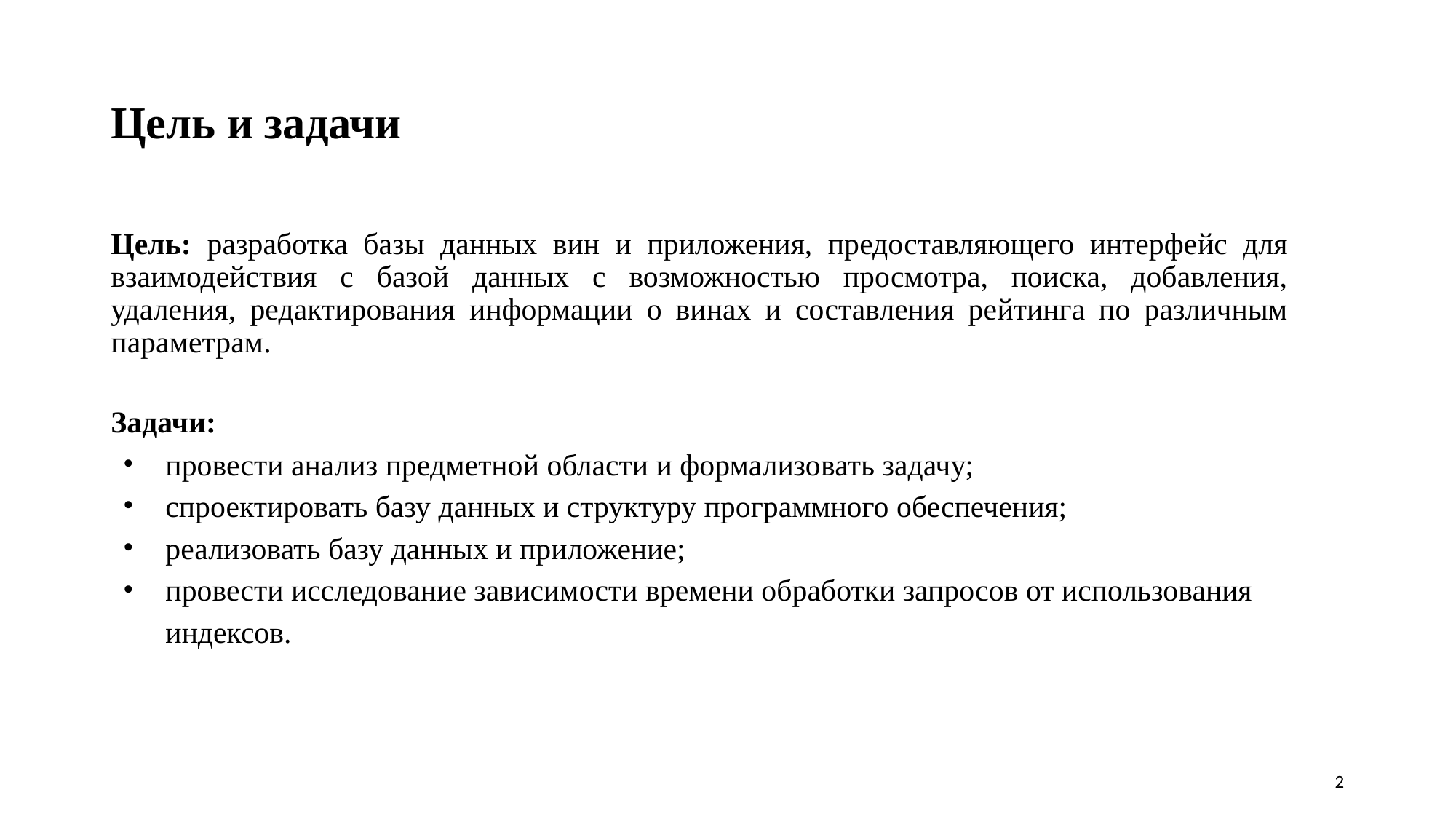

Цель и задачи
Цель: разработка базы данных вин и приложения, предоставляющего интерфейс для взаимодействия с базой данных с возможностью просмотра, поиска, добавления, удаления, редактирования информации о винах и составления рейтинга по различным параметрам.

Задачи:
провести анализ предметной области и формализовать задачу;
спроектировать базу данных и структуру программного обеспечения;
реализовать базу данных и приложение;
провести исследование зависимости времени обработки запросов от использования индексов.

2